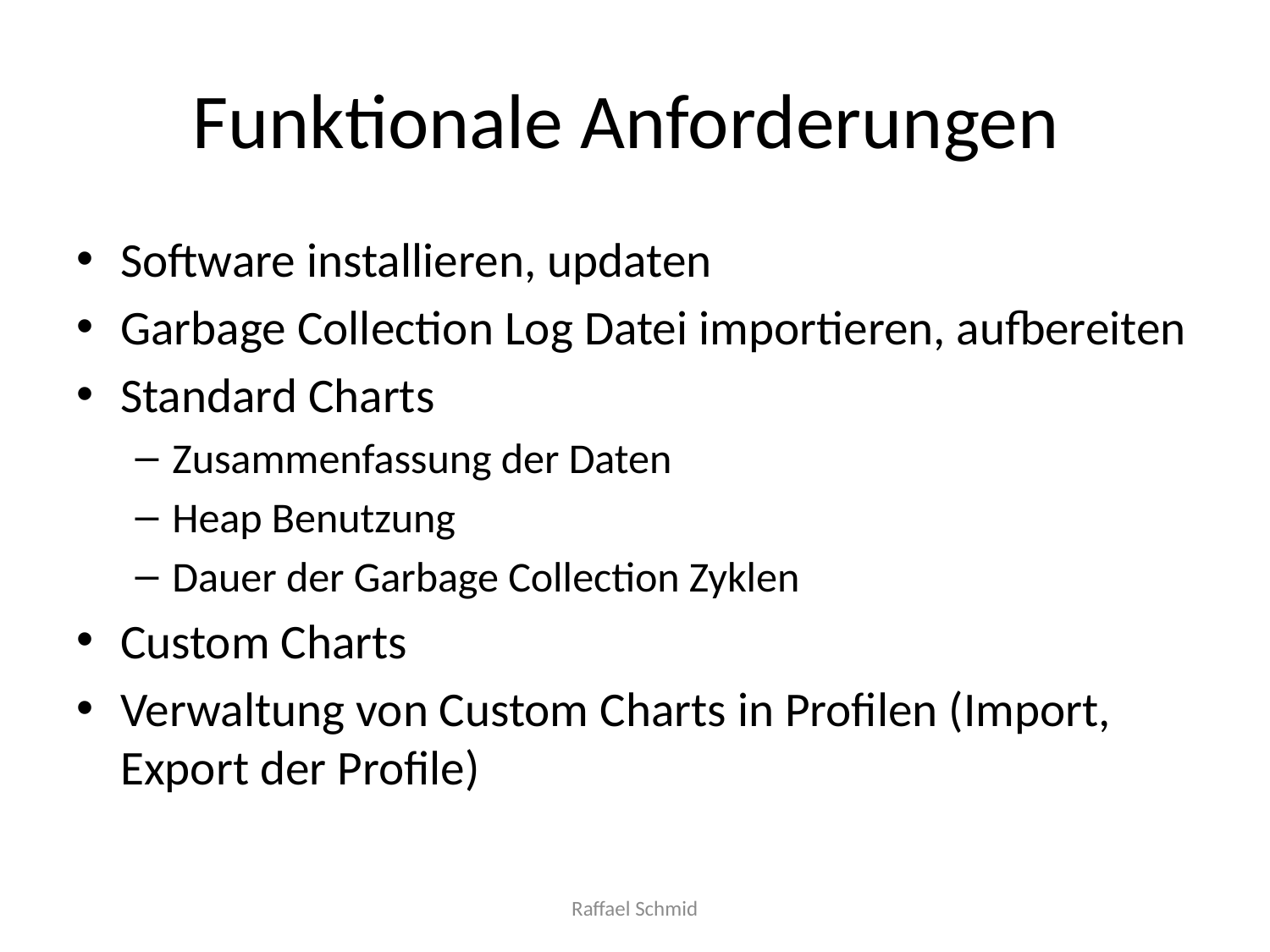

# Funktionale Anforderungen
Software installieren, updaten
Garbage Collection Log Datei importieren, aufbereiten
Standard Charts
Zusammenfassung der Daten
Heap Benutzung
Dauer der Garbage Collection Zyklen
Custom Charts
Verwaltung von Custom Charts in Profilen (Import, Export der Profile)

Raffael Schmid